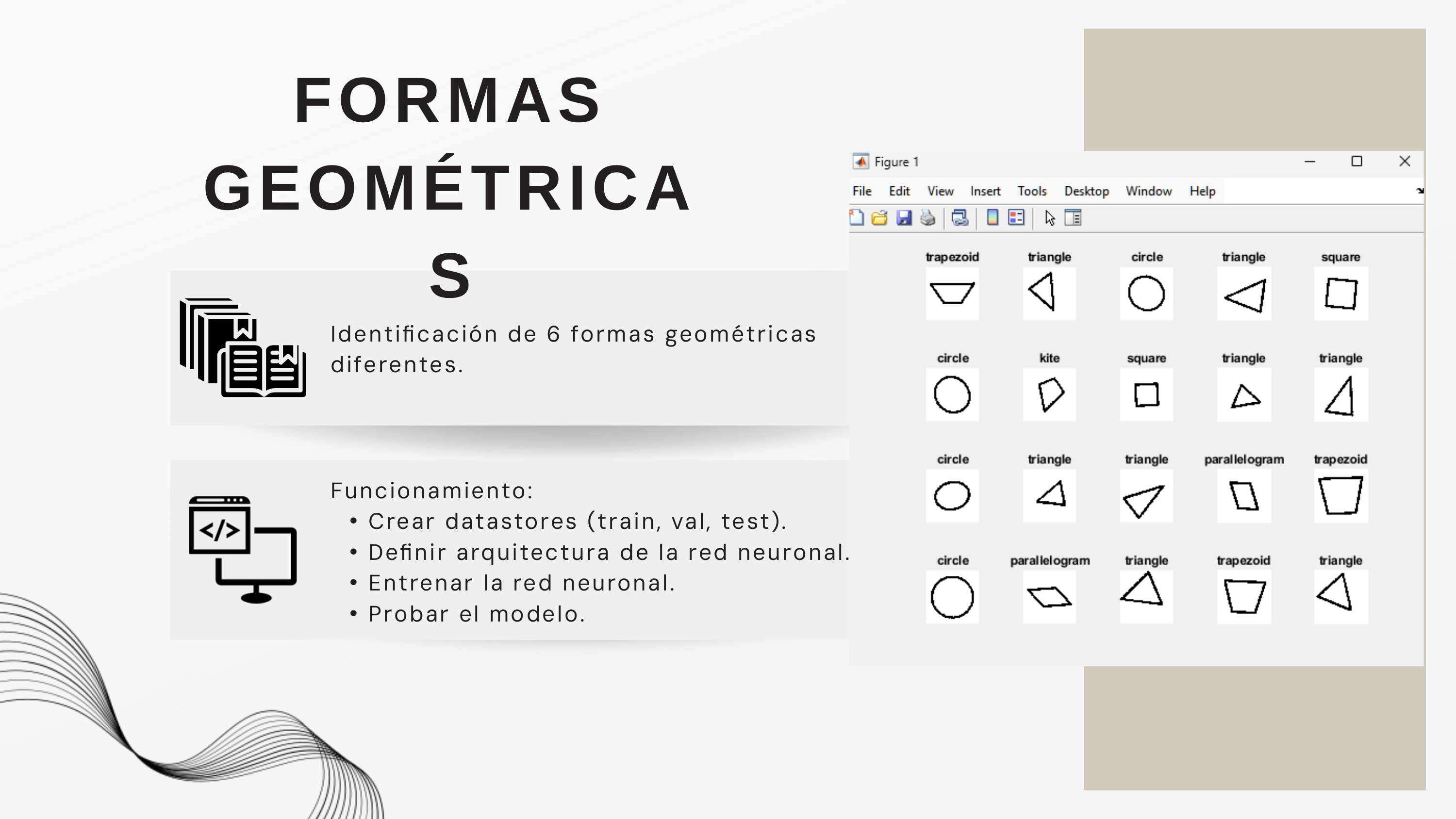

FORMAS GEOMÉTRICAS

Identificación de 6 formas geométricas diferentes.

Funcionamiento:
Crear datastores (train, val, test).
Definir arquitectura de la red neuronal.
Entrenar la red neuronal.
Probar el modelo.